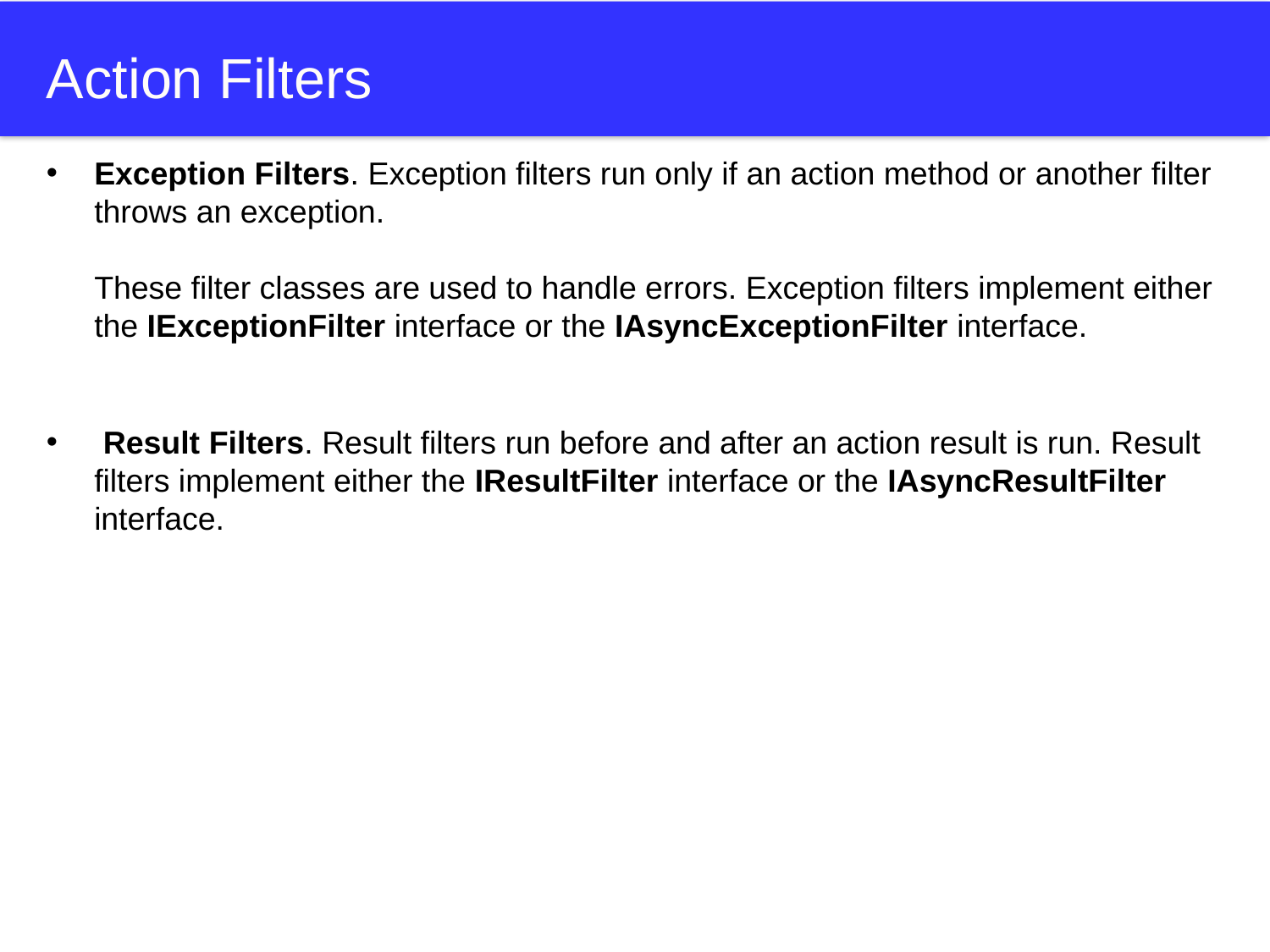

# Action Filters
Exception Filters. Exception filters run only if an action method or another filter throws an exception.
These filter classes are used to handle errors. Exception filters implement either the IExceptionFilter interface or the IAsyncExceptionFilter interface.

 Result Filters. Result filters run before and after an action result is run. Result filters implement either the IResultFilter interface or the IAsyncResultFilter interface.